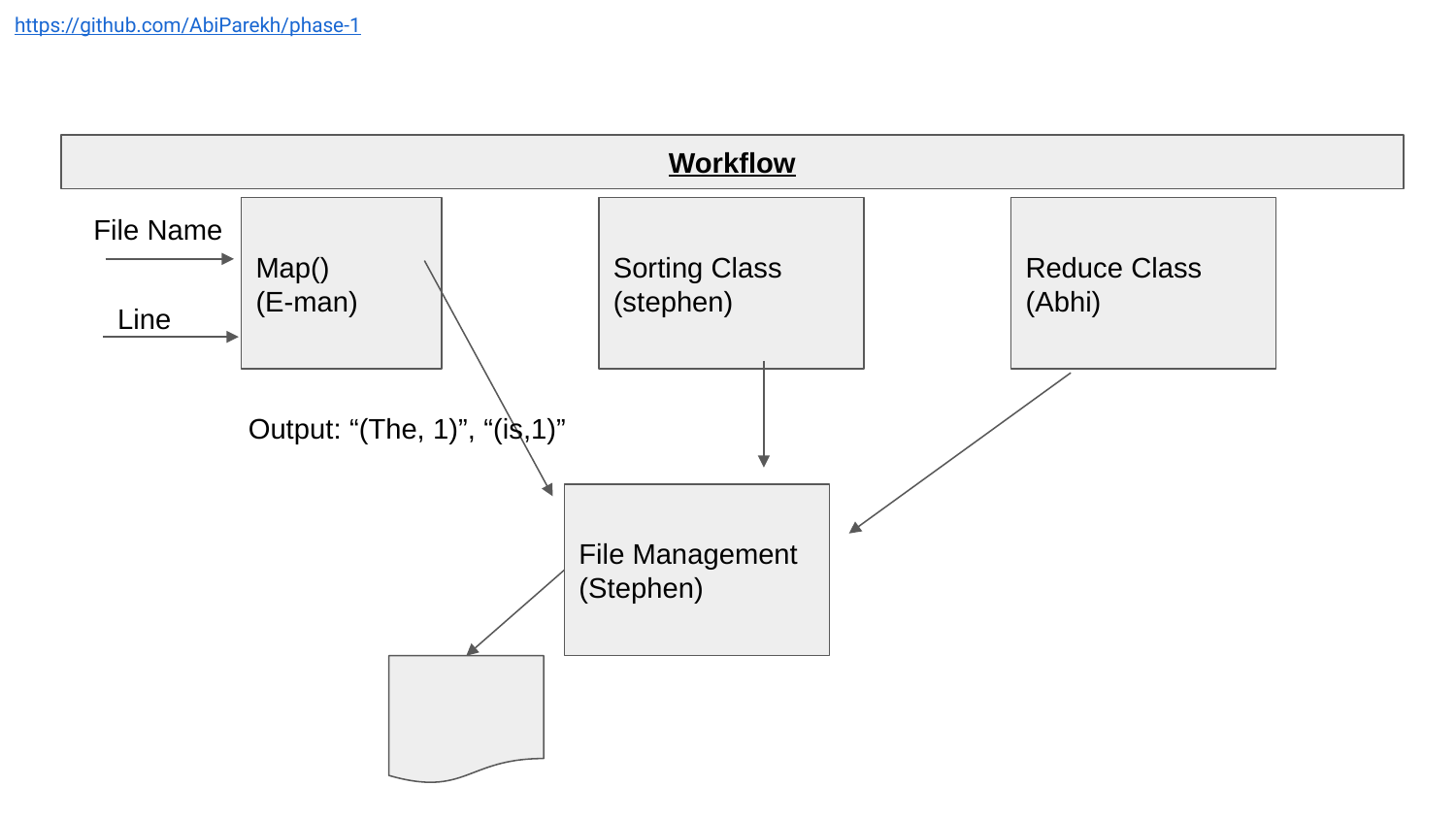

https://github.com/AbiParekh/phase-1
Workflow
File Name
Map()
(E-man)
Sorting Class
(stephen)
Reduce Class
(Abhi)
Line
Output: “(The, 1)”, “(is,1)”
File Management
(Stephen)